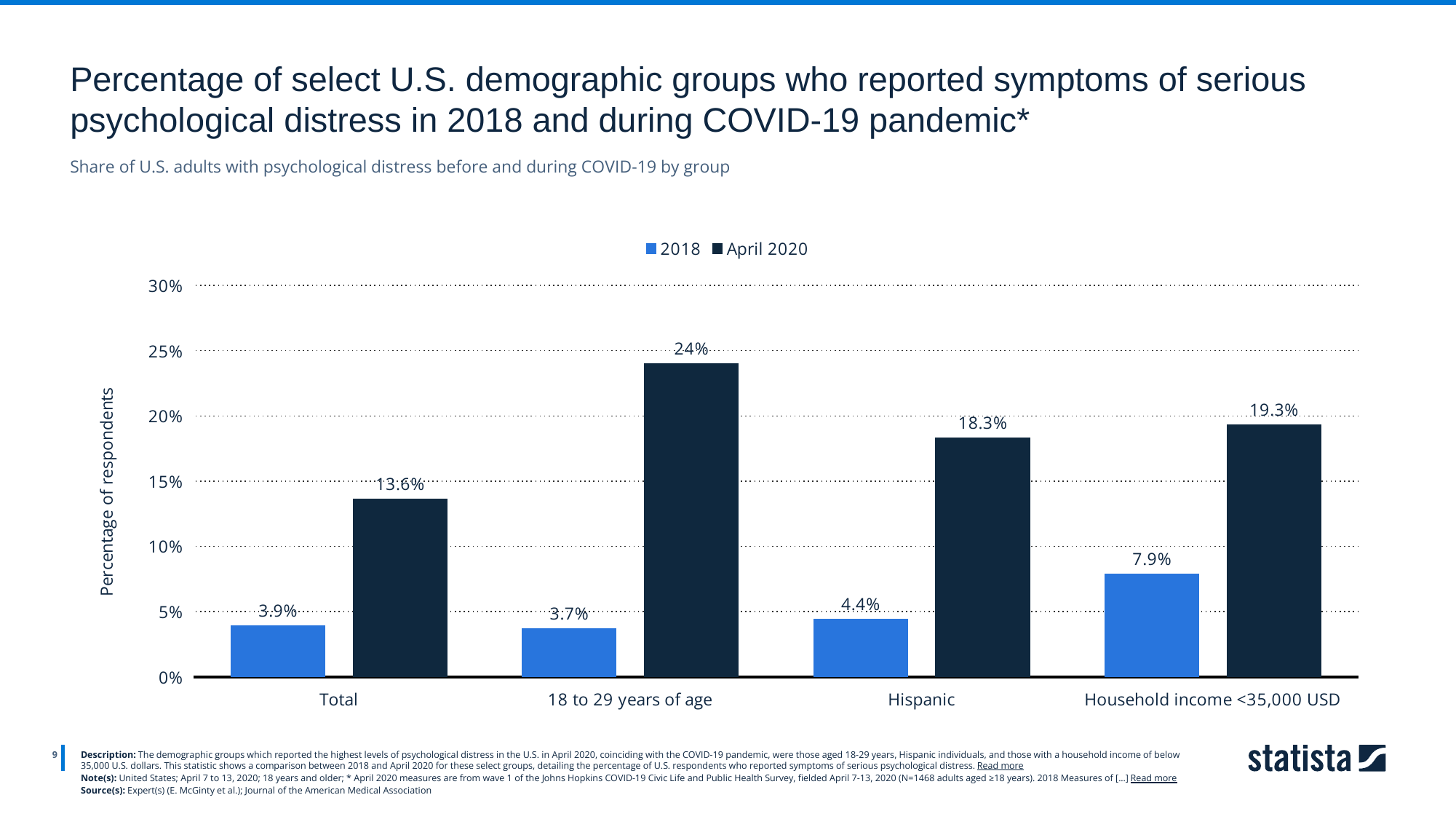

Percentage of select U.S. demographic groups who reported symptoms of serious psychological distress in 2018 and during COVID-19 pandemic*
Share of U.S. adults with psychological distress before and during COVID-19 by group

### Chart

| Category | 2018 | April 2020 |
|---|---|---|
| Total | 0.039 | 0.136 |
| 18 to 29 years of age | 0.037 | 0.24 |
| Hispanic | 0.044 | 0.183 |
| Household income <35,000 USD | 0.079 | 0.193 |
9
Description: The demographic groups which reported the highest levels of psychological distress in the U.S. in April 2020, coinciding with the COVID-19 pandemic, were those aged 18-29 years, Hispanic individuals, and those with a household income of below 35,000 U.S. dollars. This statistic shows a comparison between 2018 and April 2020 for these select groups, detailing the percentage of U.S. respondents who reported symptoms of serious psychological distress. Read more
Note(s): United States; April 7 to 13, 2020; 18 years and older; * April 2020 measures are from wave 1 of the Johns Hopkins COVID-19 Civic Life and Public Health Survey, fielded April 7-13, 2020 (N=1468 adults aged ≥18 years). 2018 Measures of [...] Read more
Source(s): Expert(s) (E. McGinty et al.); Journal of the American Medical Association